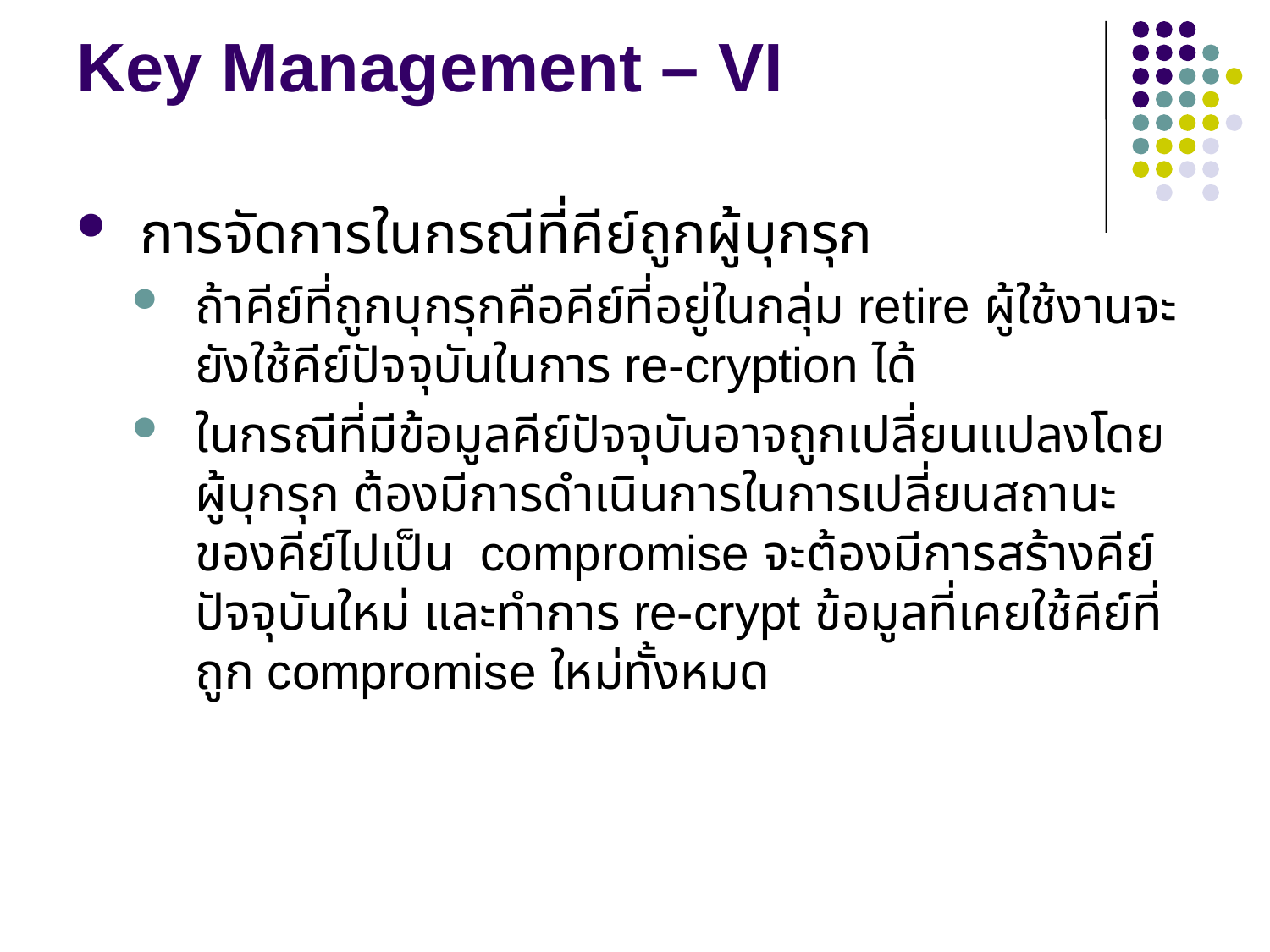

# Key Management – VI
การจัดการในกรณีที่คีย์ถูกผู้บุกรุก
ถ้าคีย์ที่ถูกบุกรุกคือคีย์ที่อยู่ในกลุ่ม retire ผู้ใช้งานจะยังใช้คีย์ปัจจุบันในการ re-cryption ได้
ในกรณีที่มีข้อมูลคีย์ปัจจุบันอาจถูกเปลี่ยนแปลงโดยผู้บุกรุก ต้องมีการดำเนินการในการเปลี่ยนสถานะของคีย์ไปเป็น  compromise จะต้องมีการสร้างคีย์ปัจจุบันใหม่ และทำการ re-crypt ข้อมูลที่เคยใช้คีย์ที่ถูก compromise ใหม่ทั้งหมด